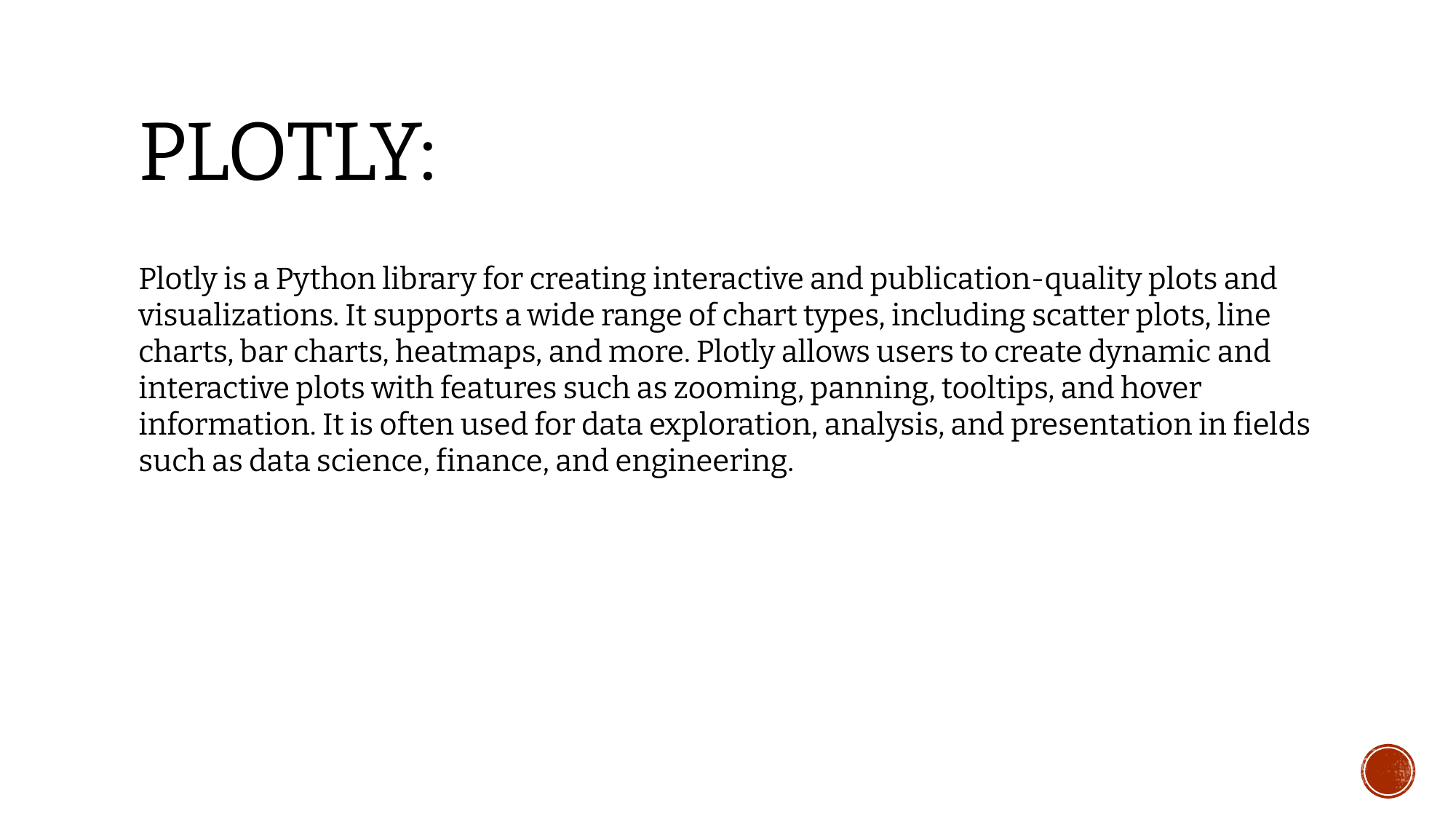

# Plotly:
Plotly is a Python library for creating interactive and publication-quality plots and visualizations. It supports a wide range of chart types, including scatter plots, line charts, bar charts, heatmaps, and more. Plotly allows users to create dynamic and interactive plots with features such as zooming, panning, tooltips, and hover information. It is often used for data exploration, analysis, and presentation in fields such as data science, finance, and engineering.